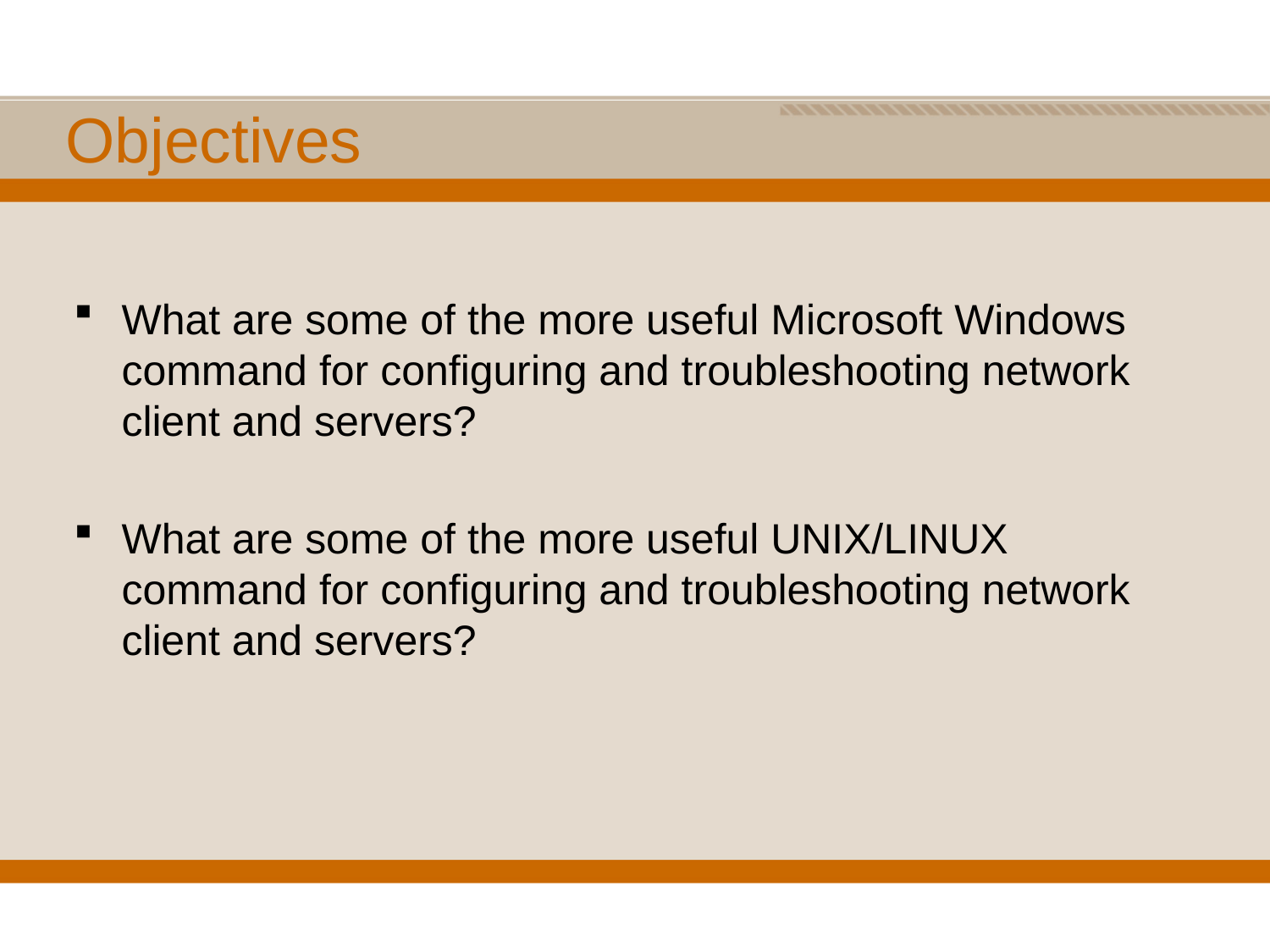

# Objectives
What are some of the more useful Microsoft Windows command for configuring and troubleshooting network client and servers?

What are some of the more useful UNIX/LINUX command for configuring and troubleshooting network client and servers?